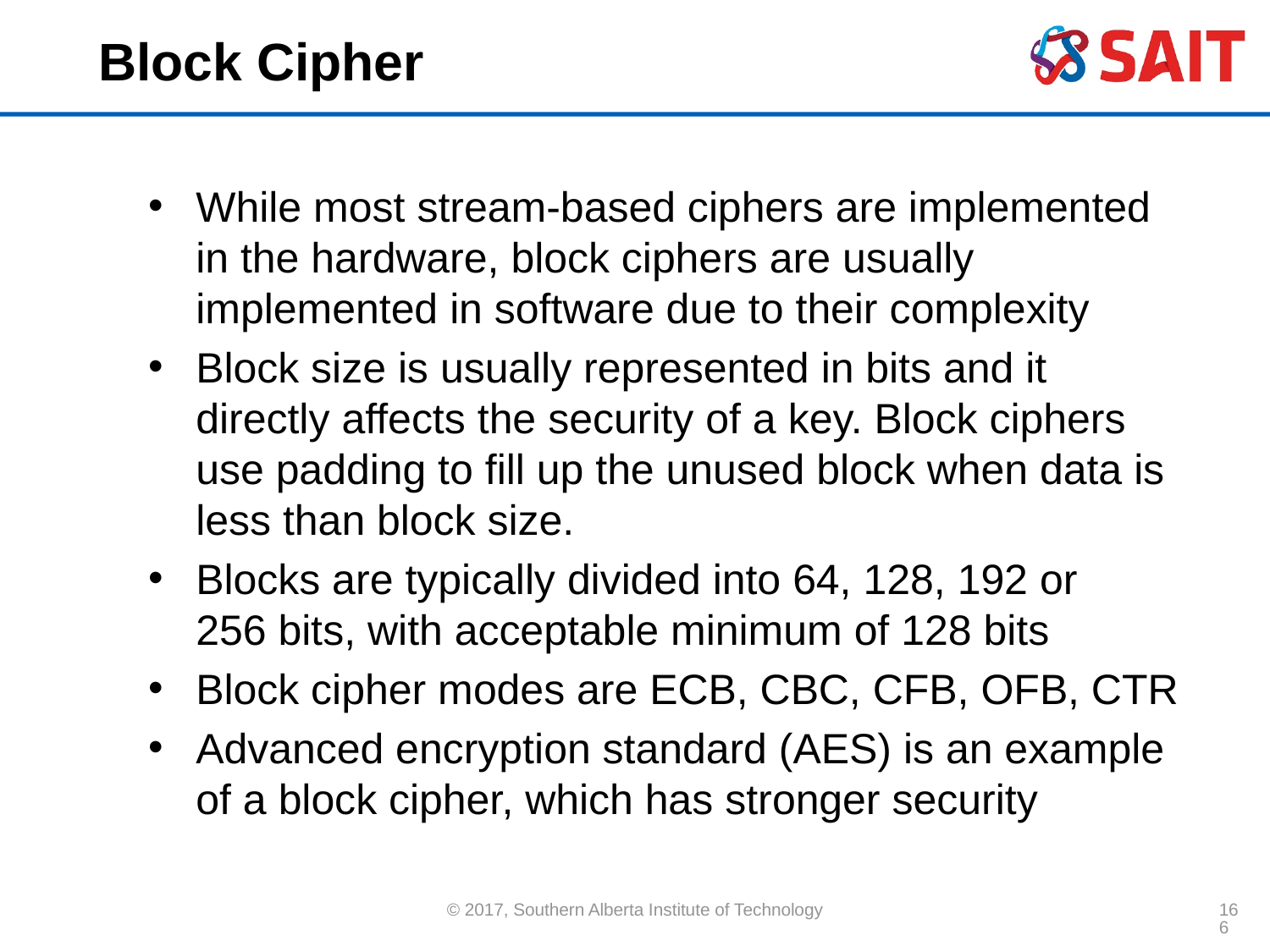

# Block Cipher
While most stream-based ciphers are implemented in the hardware, block ciphers are usually implemented in software due to their complexity
Block size is usually represented in bits and it directly affects the security of a key. Block ciphers use padding to fill up the unused block when data is less than block size.
Blocks are typically divided into 64, 128, 192 or
256 bits, with acceptable minimum of 128 bits
Block cipher modes are ECB, CBC, CFB, OFB, CTR
Advanced encryption standard (AES) is an example of a block cipher, which has stronger security